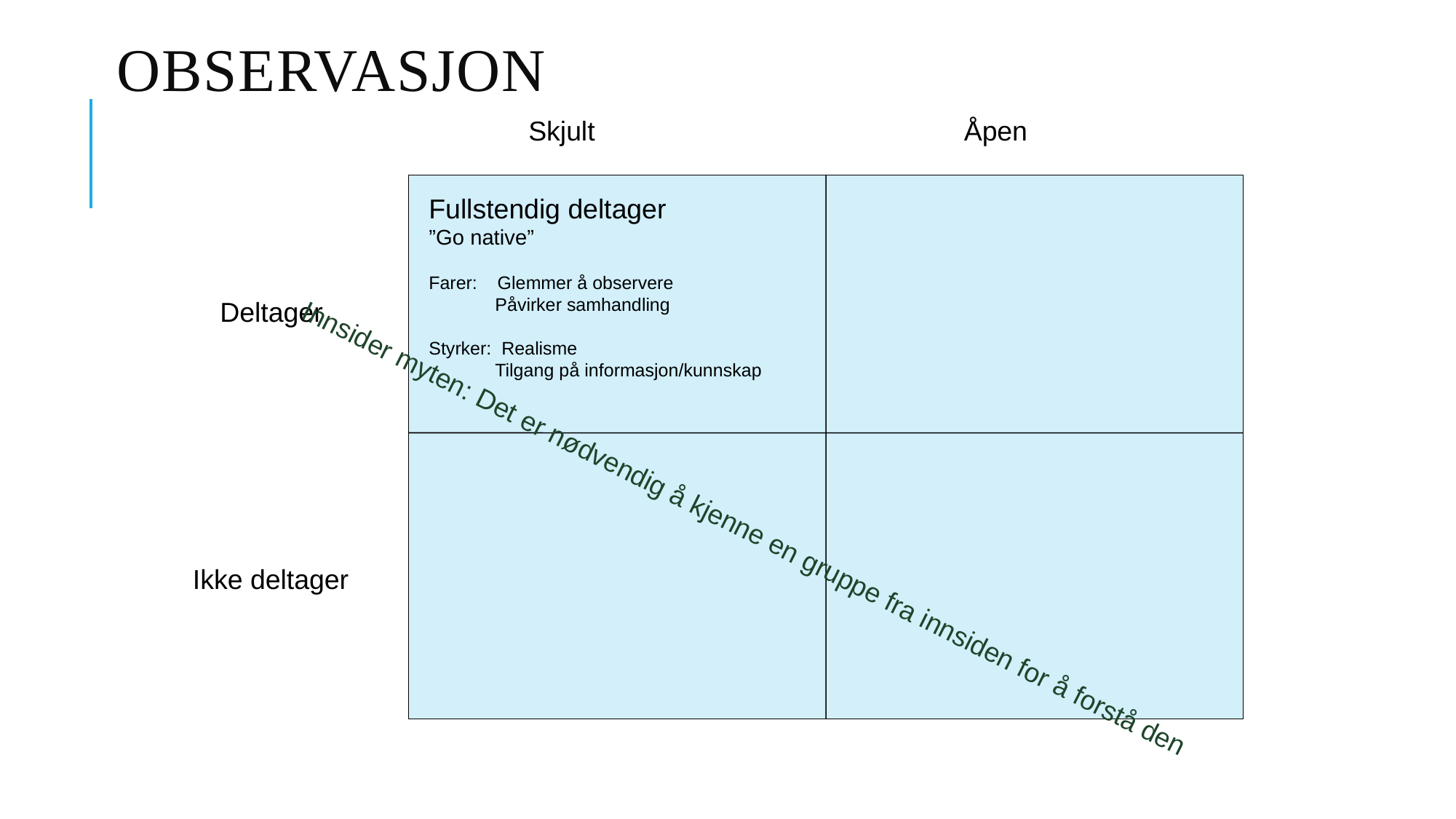

# Observasjon
Skjult
Åpen

Fullstendig deltager
”Go native”

Farer:    Glemmer å observere
             Påvirker samhandling

Styrker:  Realisme
             Tilgang på informasjon/kunnskap

Deltager

Ikke deltager
Innsider myten: Det er nødvendig å kjenne en gruppe fra innsiden for å forstå den